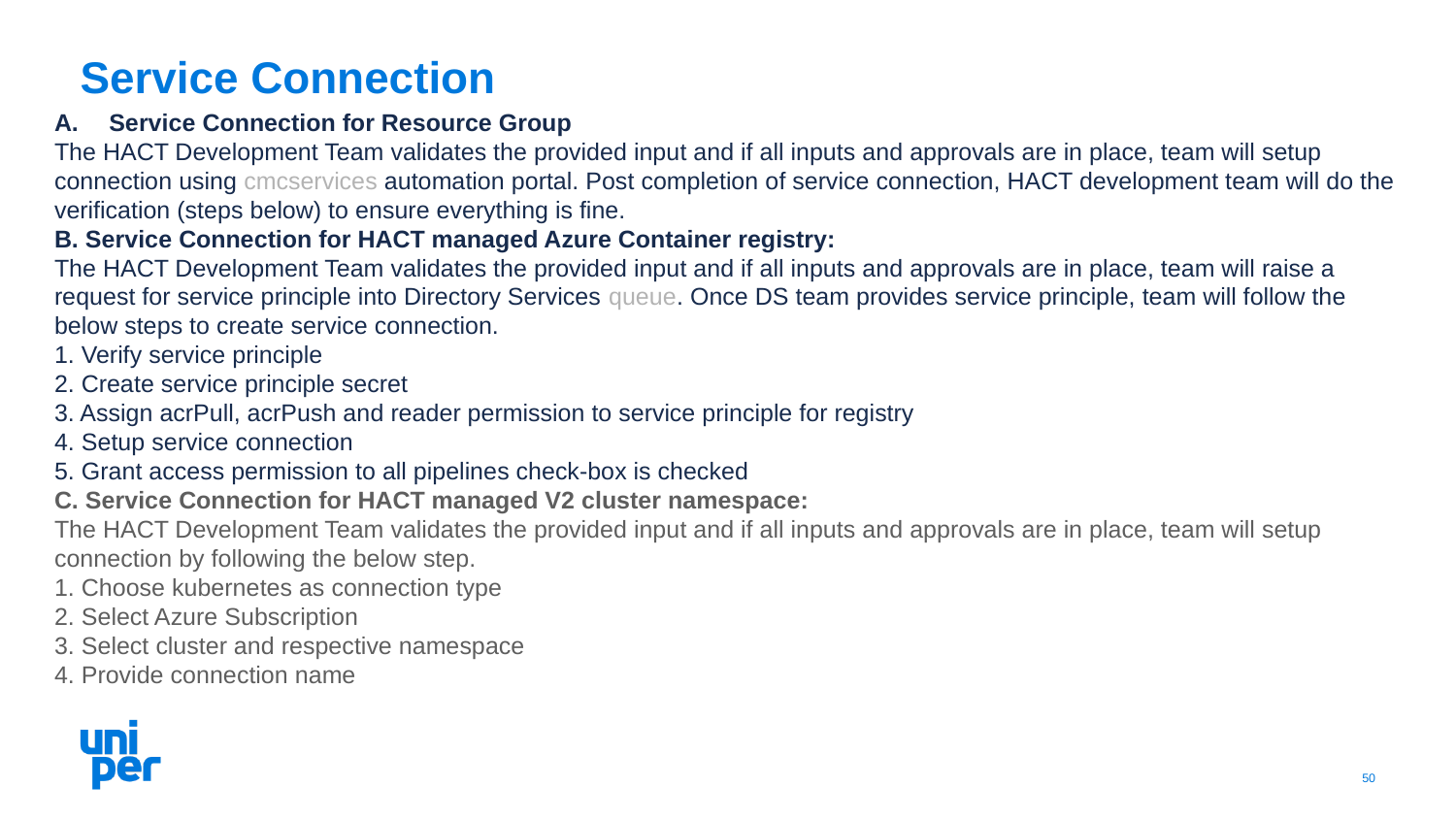

# Service Connection
Service Connection for Resource Group
The HACT Development Team validates the provided input and if all inputs and approvals are in place, team will setup connection using cmcservices automation portal. Post completion of service connection, HACT development team will do the verification (steps below) to ensure everything is fine.
B. Service Connection for HACT managed Azure Container registry:
The HACT Development Team validates the provided input and if all inputs and approvals are in place, team will raise a request for service principle into Directory Services queue. Once DS team provides service principle, team will follow the below steps to create service connection.
1. Verify service principle
2. Create service principle secret
3. Assign acrPull, acrPush and reader permission to service principle for registry
4. Setup service connection
5. Grant access permission to all pipelines check-box is checked
C. Service Connection for HACT managed V2 cluster namespace:
The HACT Development Team validates the provided input and if all inputs and approvals are in place, team will setup connection by following the below step.
1. Choose kubernetes as connection type
2. Select Azure Subscription
3. Select cluster and respective namespace
4. Provide connection name
50